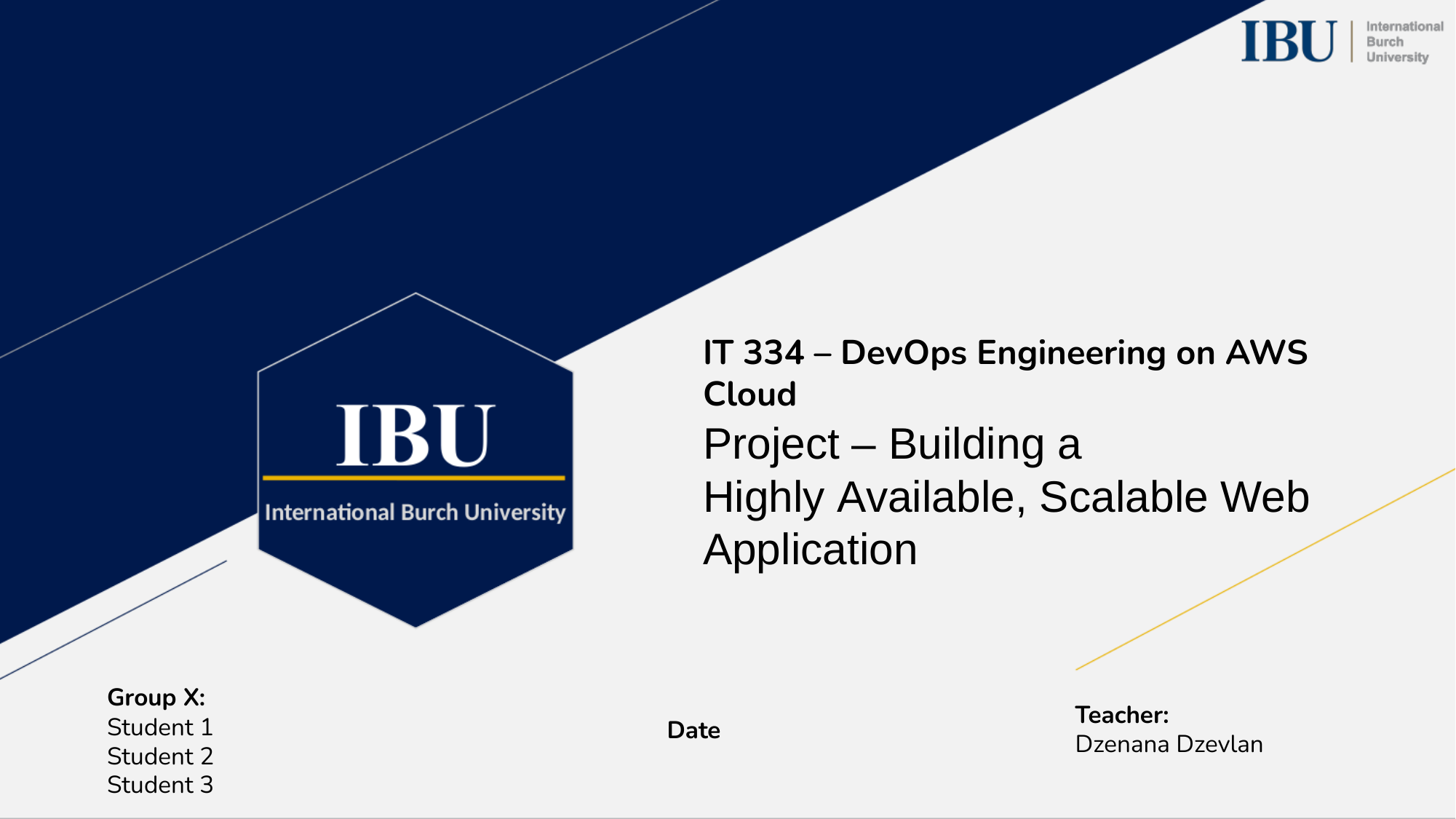

IT 334 – DevOps Engineering on AWS Cloud
Project – Building a Highly Available, Scalable Web Application
Group X:
Student 1
Student 2
Student 3
Teacher:
Dzenana Dzevlan

Date